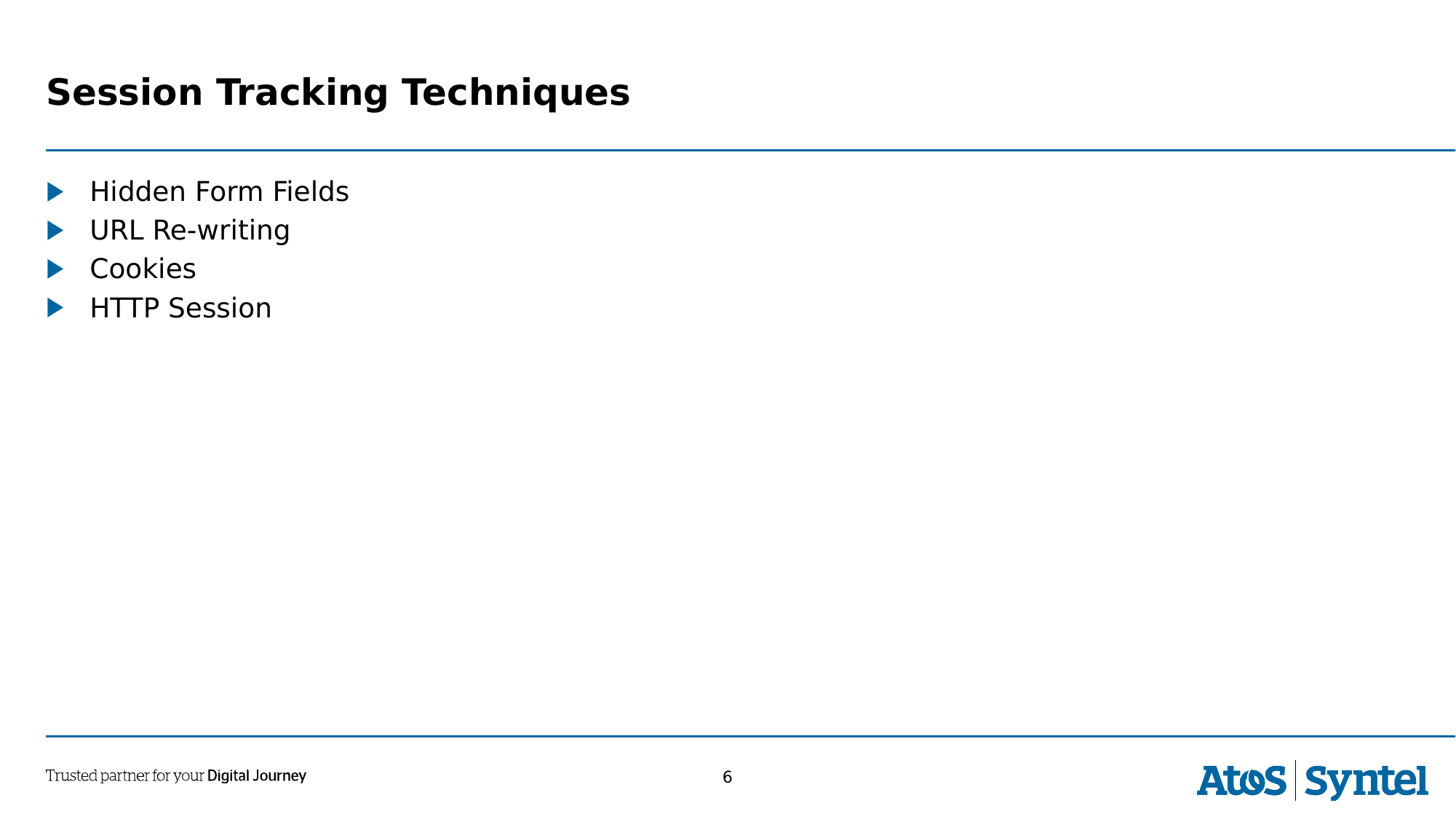

# Session Tracking Techniques
Hidden Form Fields
URL Re-writing
Cookies
HTTP Session